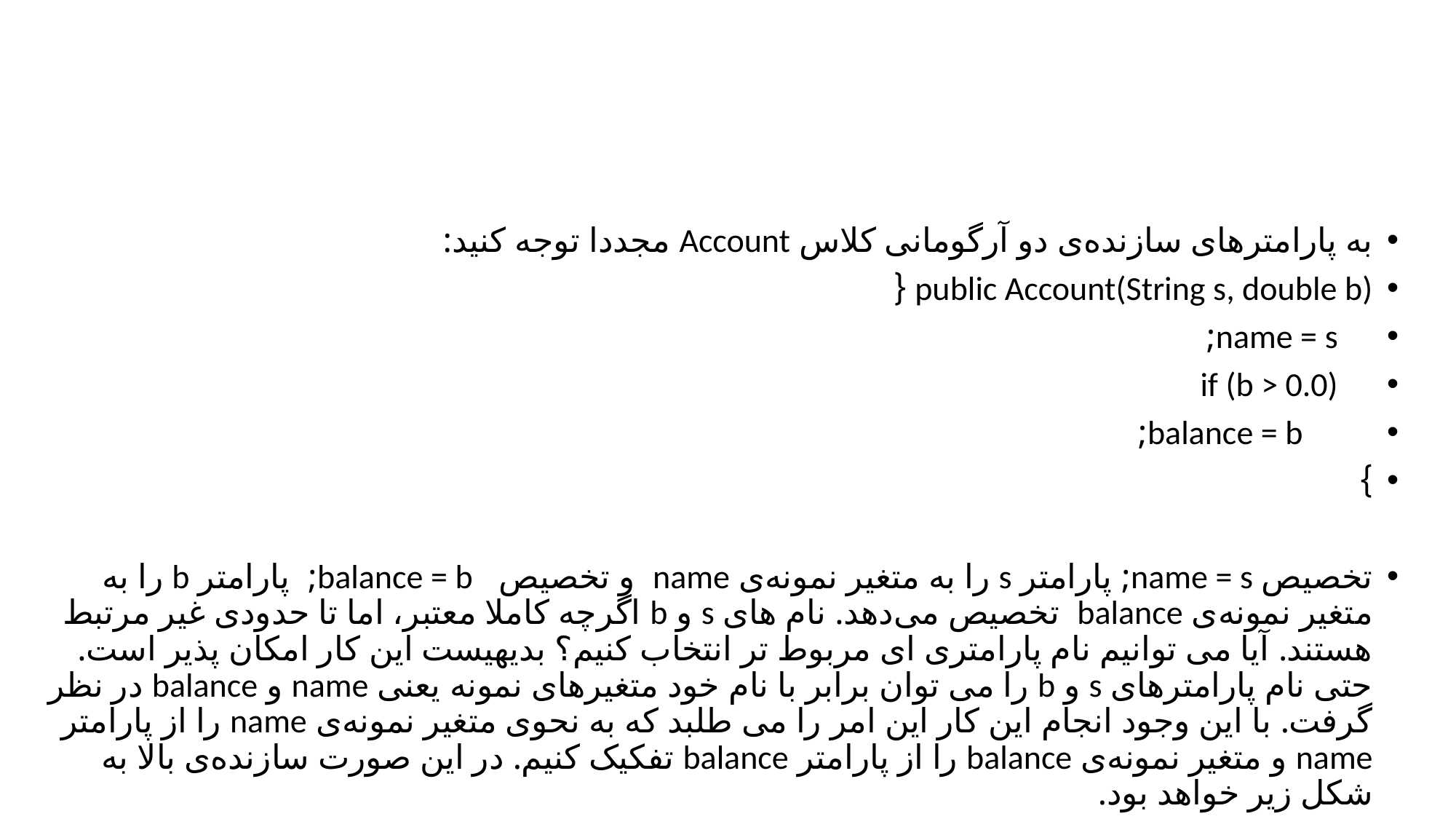

به پارامترهای سازنده‌ی دو آرگومانی کلاس Account مجددا توجه کنید:
public Account(String s, double b) {
    name = s;
    if (b > 0.0)
        balance = b;
}

تخصیص name = s; پارامتر s را به متغیر نمونه‌ی name  و تخصیص   balance = b;  پارامتر b را به متغیر نمونه‌ی balance  تخصیص می‌دهد. نام های s و b اگرچه کاملا معتبر، اما تا حدودی غیر مرتبط هستند. آیا می توانیم نام پارامتری ای مربوط تر انتخاب کنیم؟ بدیهیست این کار امکان پذیر است. حتی نام پارامترهای s و b را می توان برابر با نام خود متغیرهای نمونه یعنی name و balance در نظر گرفت. با این وجود انجام این کار این امر را می طلبد که به نحوی متغیر نمونه‌ی name را از پارامتر name و متغیر نمونه‌ی balance را از پارامتر balance تفکیک کنیم. در این صورت سازنده‌ی بالا به شکل زیر خواهد بود.